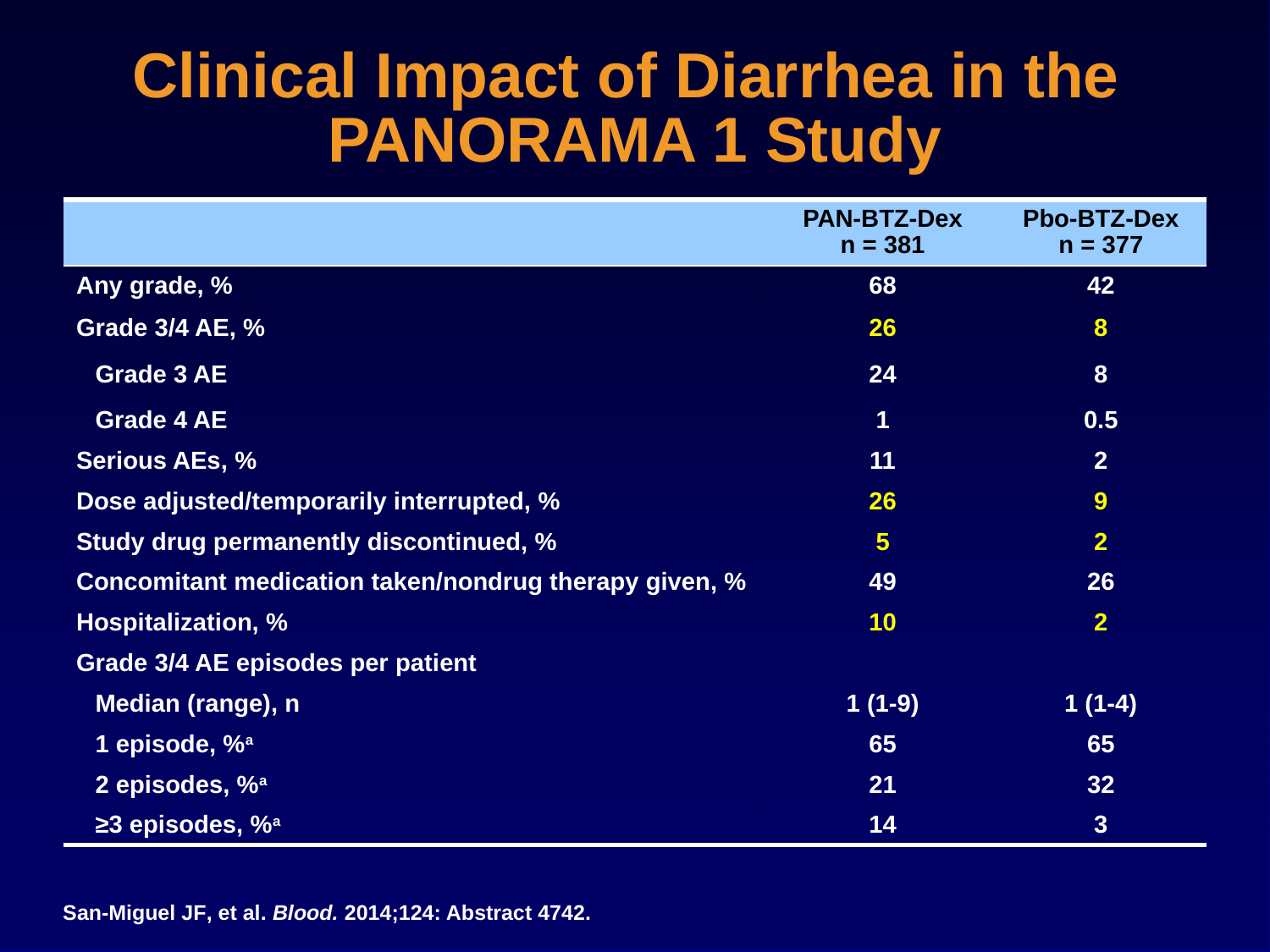

# Clinical Impact of Diarrhea in the PANORAMA 1 Study
|  | PAN-BTZ-Dex n = 381 | Pbo-BTZ-Dex n = 377 |
| --- | --- | --- |
| Any grade, % | 68 | 42 |
| Grade 3/4 AE, % | 26 | 8 |
| Grade 3 AE | 24 | 8 |
| Grade 4 AE | 1 | 0.5 |
| Serious AEs, % | 11 | 2 |
| Dose adjusted/temporarily interrupted, % | 26 | 9 |
| Study drug permanently discontinued, % | 5 | 2 |
| Concomitant medication taken/nondrug therapy given, % | 49 | 26 |
| Hospitalization, % | 10 | 2 |
| Grade 3/4 AE episodes per patient |  |  |
| Median (range), n | 1 (1-9) | 1 (1-4) |
| 1 episode, %a | 65 | 65 |
| 2 episodes, %a | 21 | 32 |
| ≥3 episodes, %a | 14 | 3 |
San-Miguel JF, et al. Blood. 2014;124: Abstract 4742.